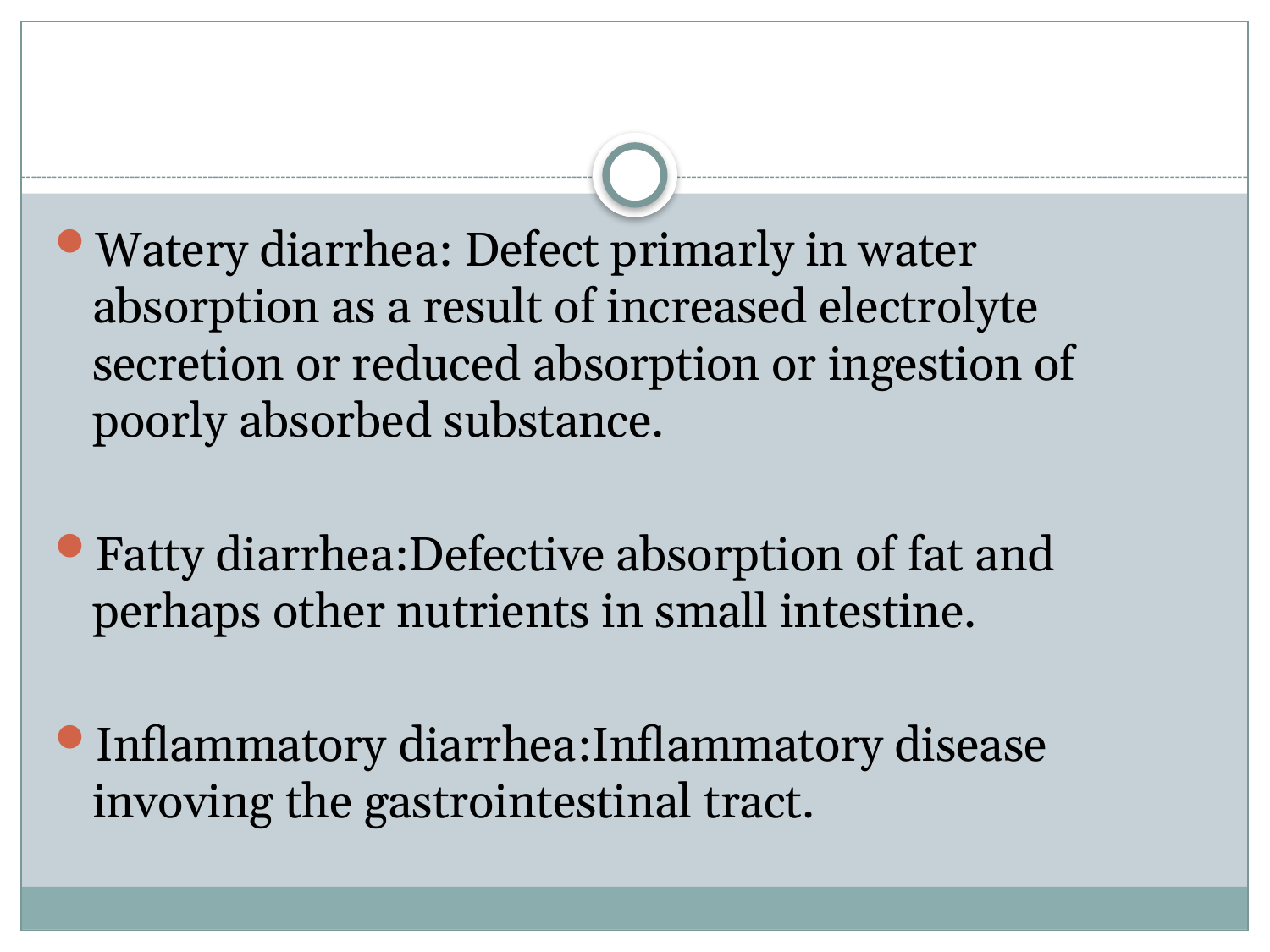

#
Watery diarrhea: Defect primarly in water absorption as a result of increased electrolyte secretion or reduced absorption or ingestion of poorly absorbed substance.

Fatty diarrhea:Defective absorption of fat and perhaps other nutrients in small intestine.

Inflammatory diarrhea:Inflammatory disease invoving the gastrointestinal tract.